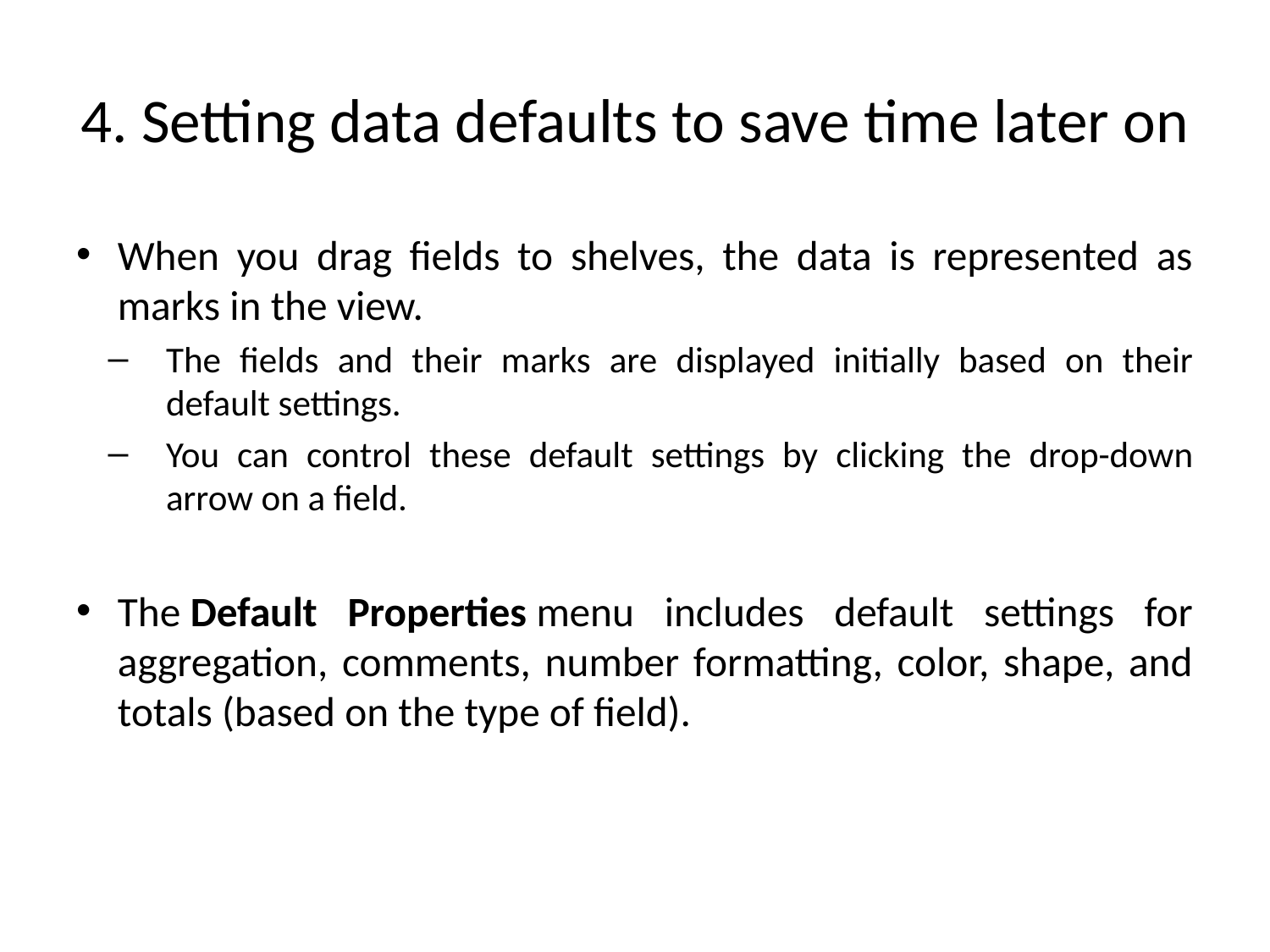

# 4. Setting data defaults to save time later on
When you drag fields to shelves, the data is represented as marks in the view.
The fields and their marks are displayed initially based on their default settings.
You can control these default settings by clicking the drop-down arrow on a field.

The Default Properties menu includes default settings for aggregation, comments, number formatting, color, shape, and totals (based on the type of field).